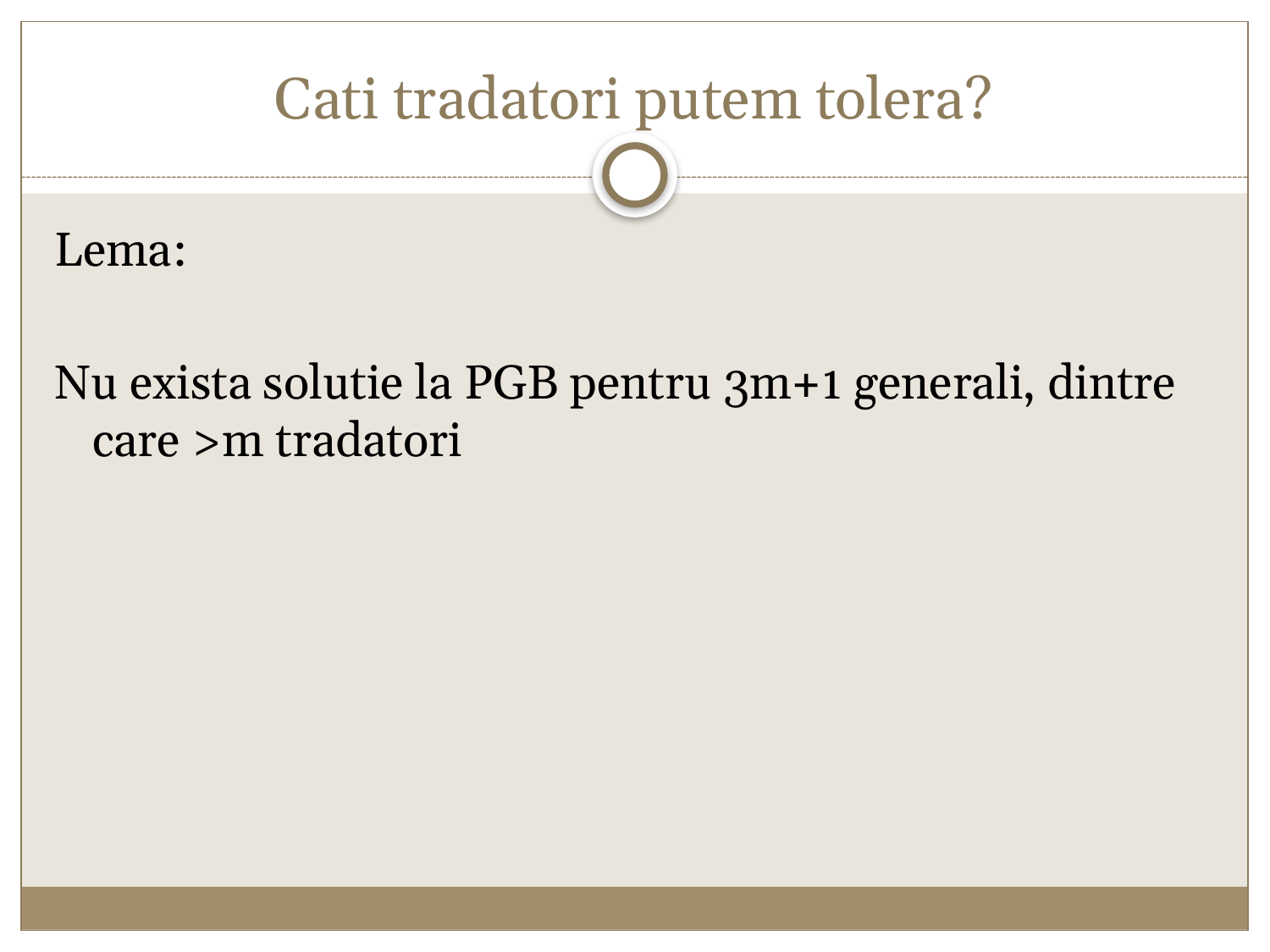

# Cati tradatori putem tolera?
Lema:

Nu exista solutie la PGB pentru 3m+1 generali, dintre care >m tradatori